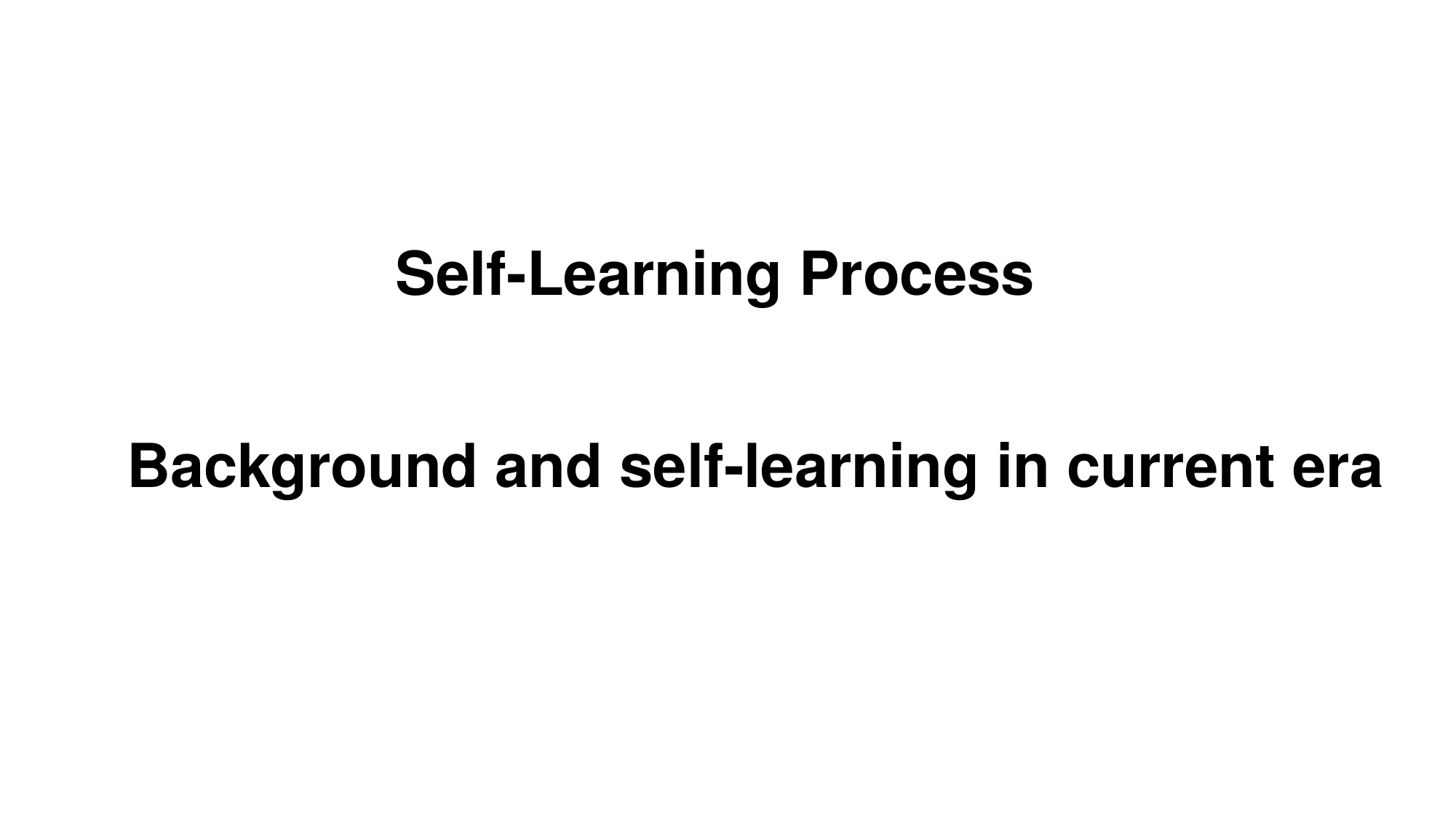

# Self-Learning Process
Background and self-learning in current era